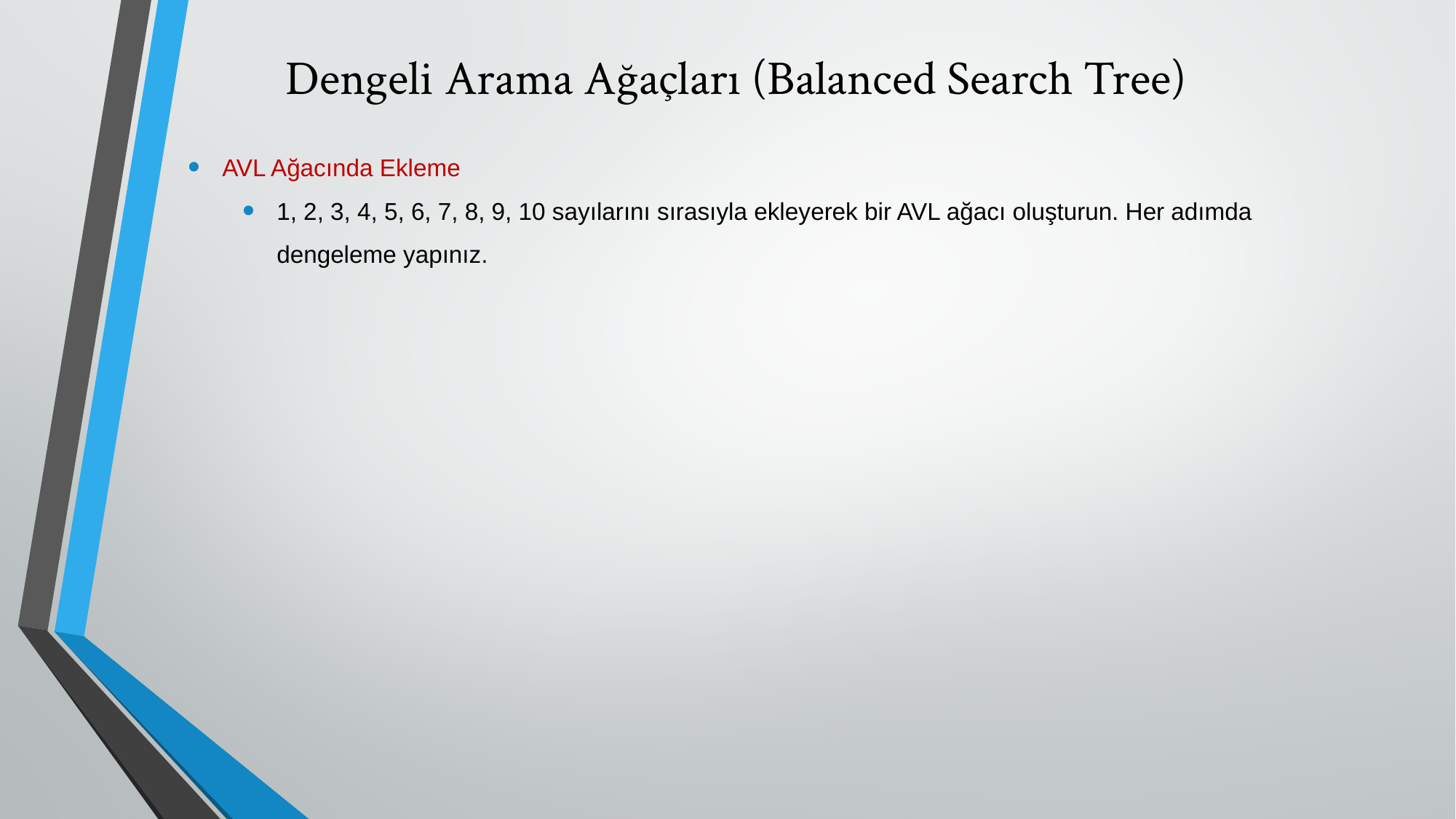

# Dengeli Arama Ağaçları (Balanced Search Tree)
AVL Ağacında Ekleme
1, 2, 3, 4, 5, 6, 7, 8, 9, 10 sayılarını sırasıyla ekleyerek bir AVL ağacı oluşturun. Her adımda dengeleme yapınız.